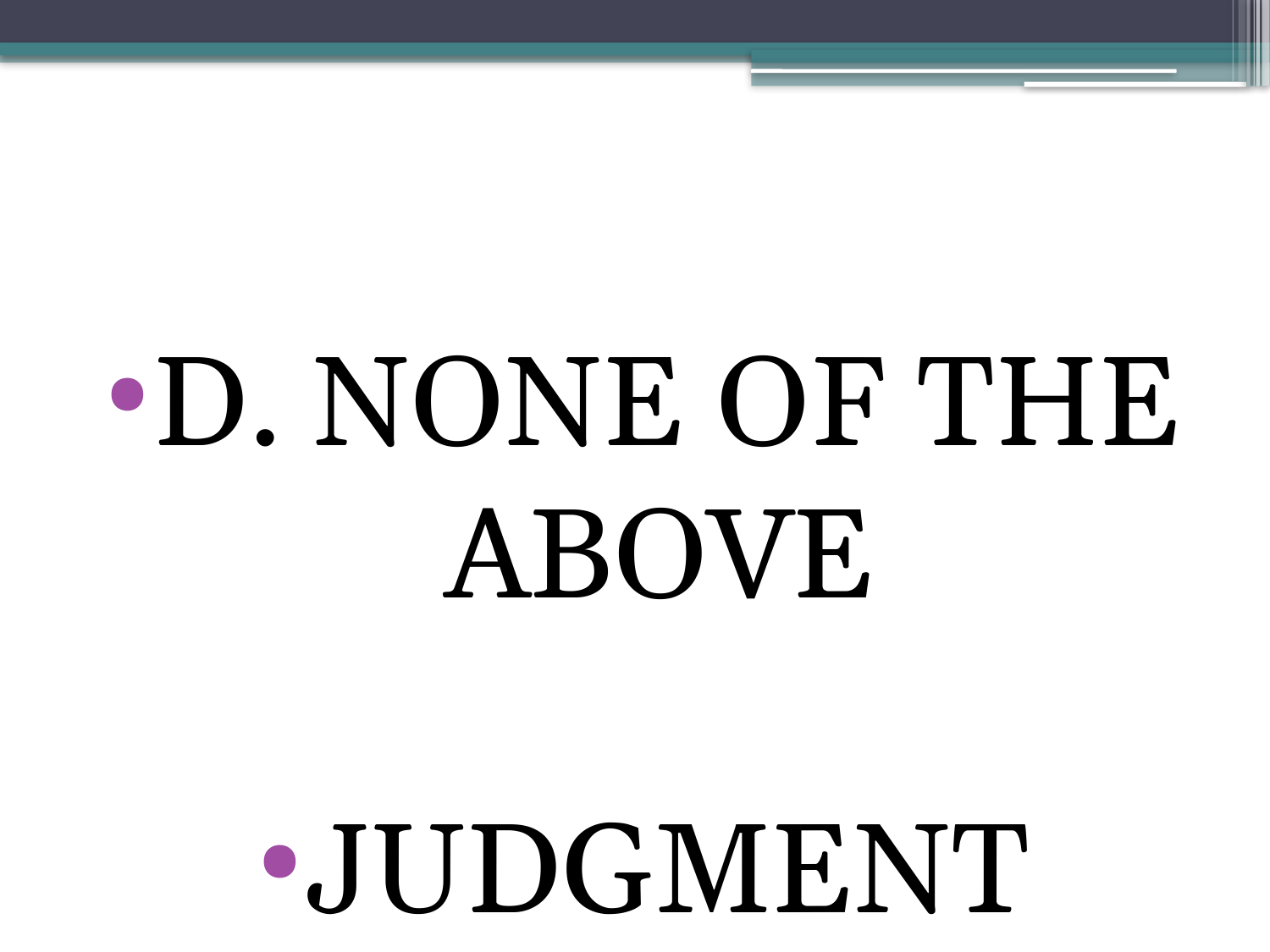

#
D. NONE OF THE ABOVE

JUDGMENT